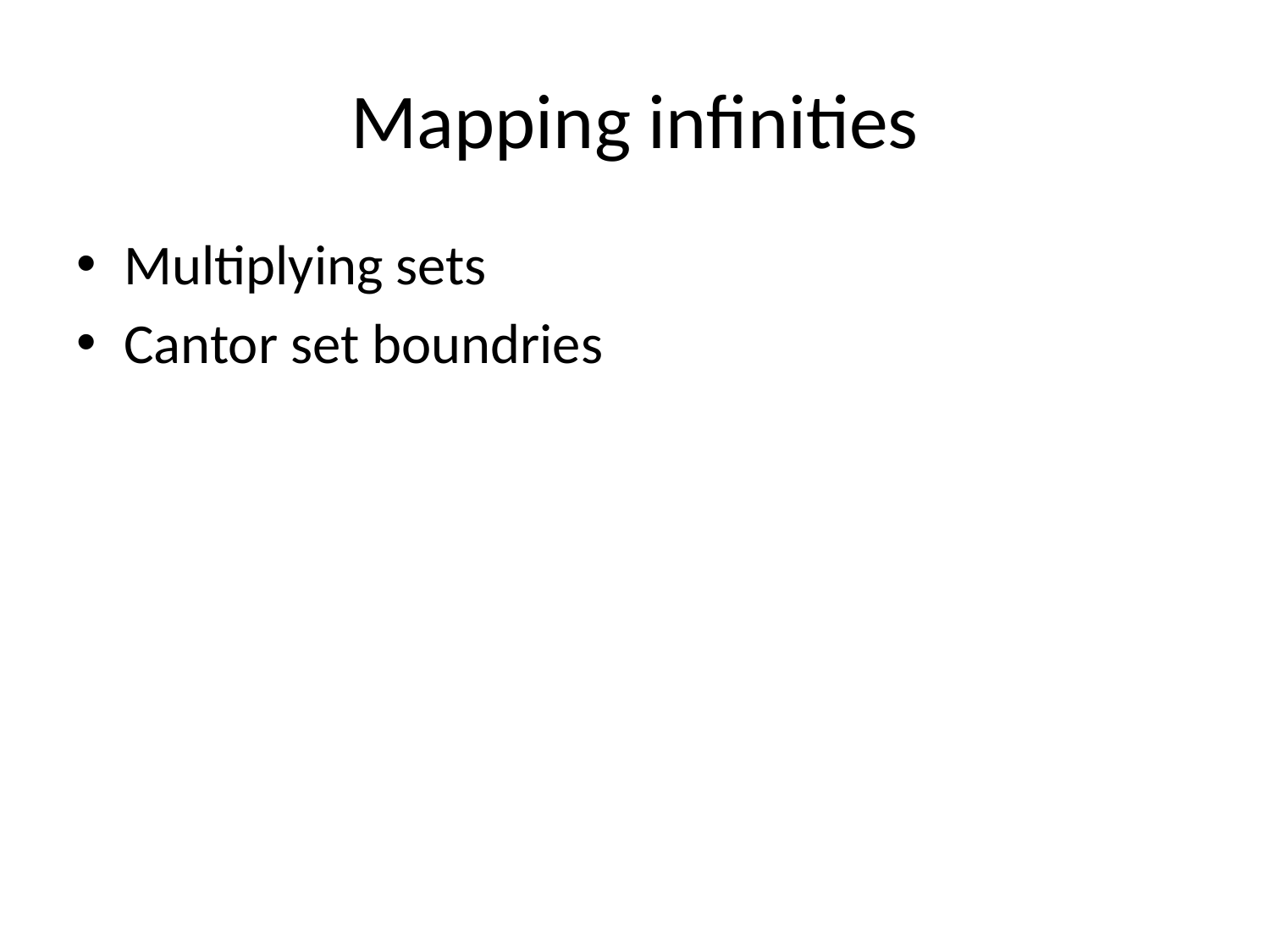

# Mapping infinities
Multiplying sets
Cantor set boundries